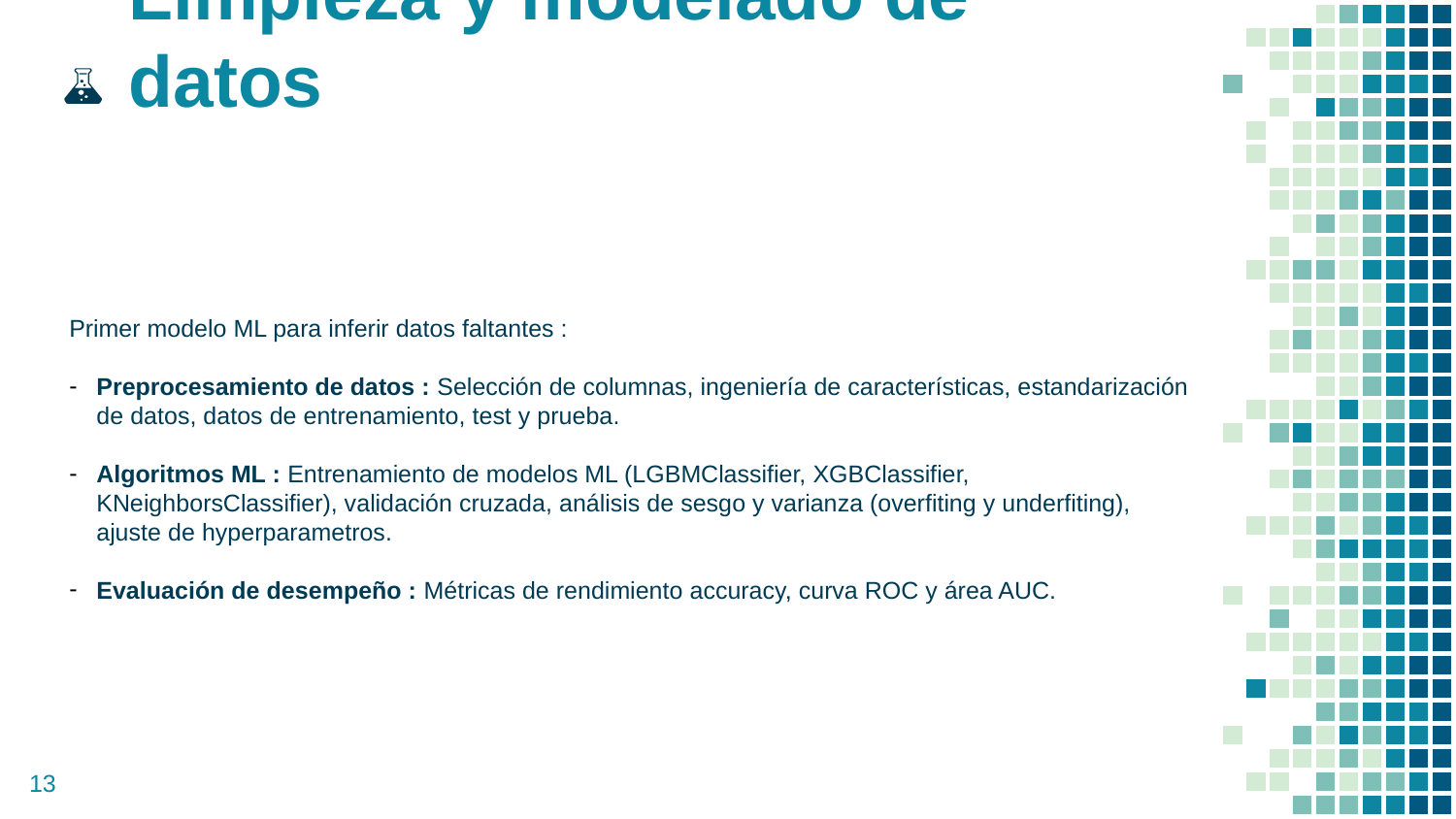

# Limpieza y modelado de datos

Primer modelo ML para inferir datos faltantes :

Preprocesamiento de datos : Selección de columnas, ingeniería de características, estandarización de datos, datos de entrenamiento, test y prueba.

Algoritmos ML : Entrenamiento de modelos ML (LGBMClassifier, XGBClassifier, KNeighborsClassifier), validación cruzada, análisis de sesgo y varianza (overfiting y underfiting), ajuste de hyperparametros.

Evaluación de desempeño : Métricas de rendimiento accuracy, curva ROC y área AUC.

S
O
13